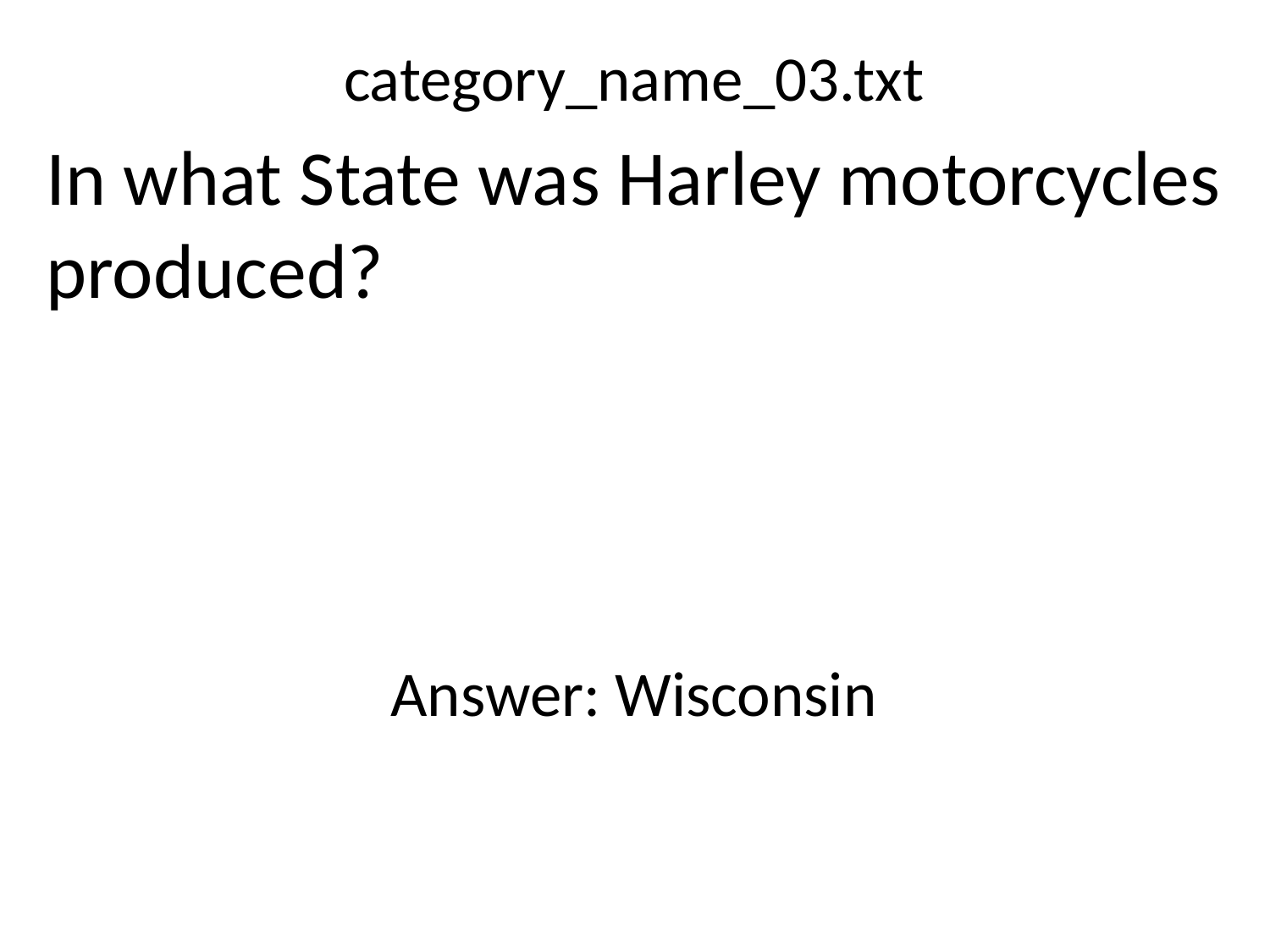

category_name_03.txt
In what State was Harley motorcycles produced?
Answer: Wisconsin